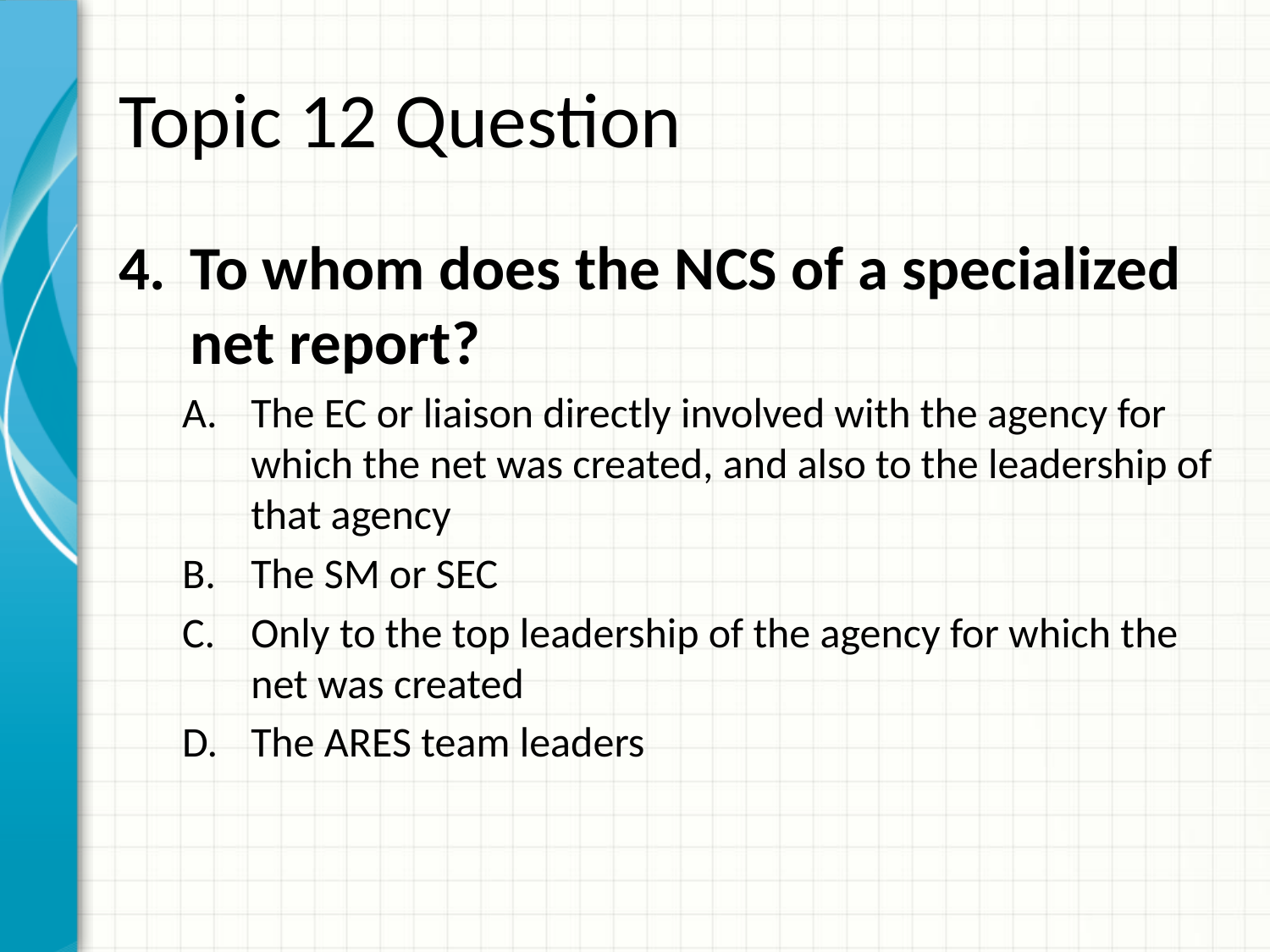

# Topic 12 Question
To whom does the NCS of a specialized net report?
The EC or liaison directly involved with the agency for which the net was created, and also to the leadership of that agency
The SM or SEC
Only to the top leadership of the agency for which the net was created
The ARES team leaders